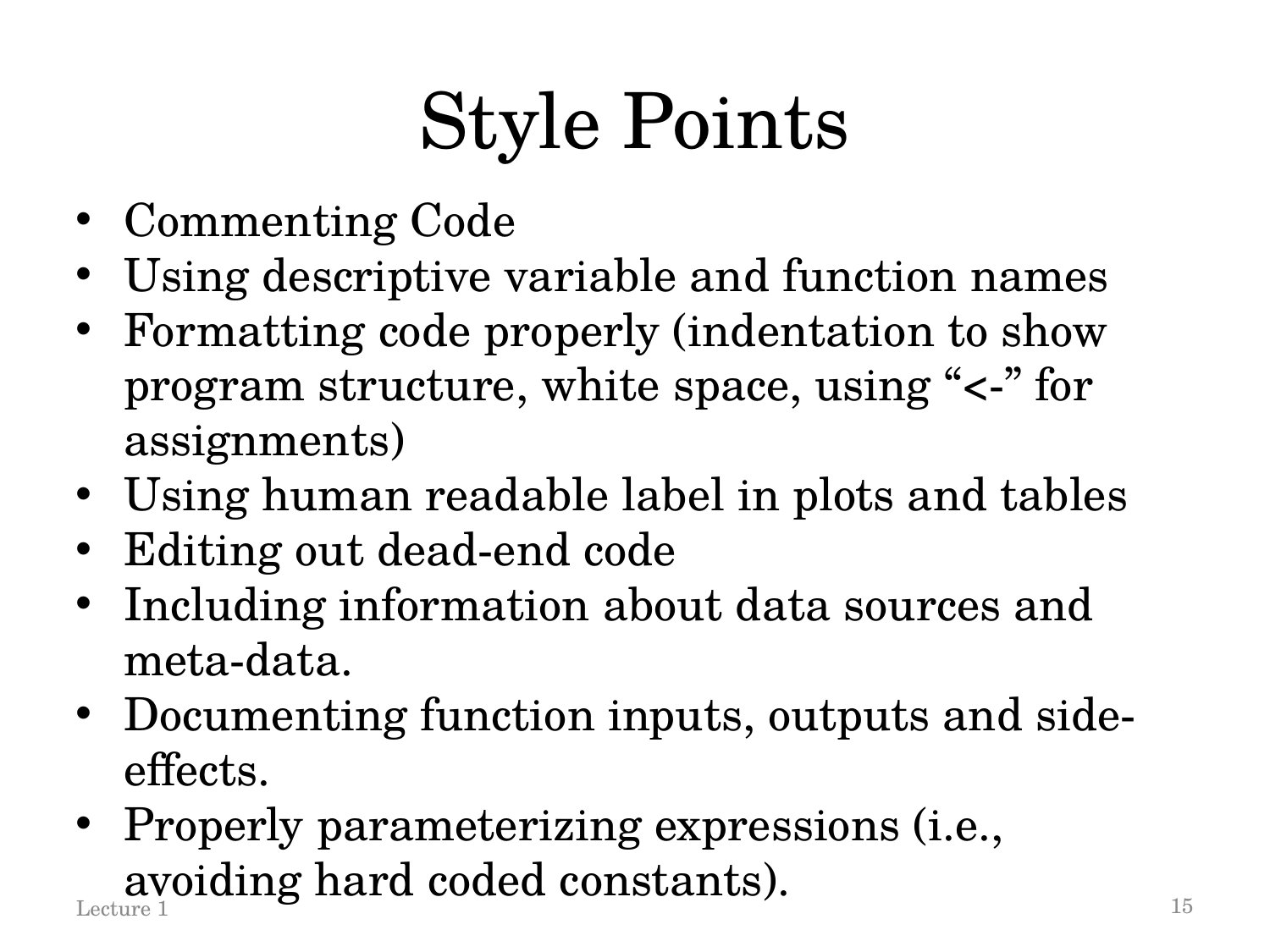

Style Points
Commenting Code
Using descriptive variable and function names
Formatting code properly (indentation to show program structure, white space, using “<-” for assignments)
Using human readable label in plots and tables
Editing out dead-end code
Including information about data sources and meta-data.
Documenting function inputs, outputs and side-effects.
Properly parameterizing expressions (i.e., avoiding hard coded constants).

Lecture 1
15